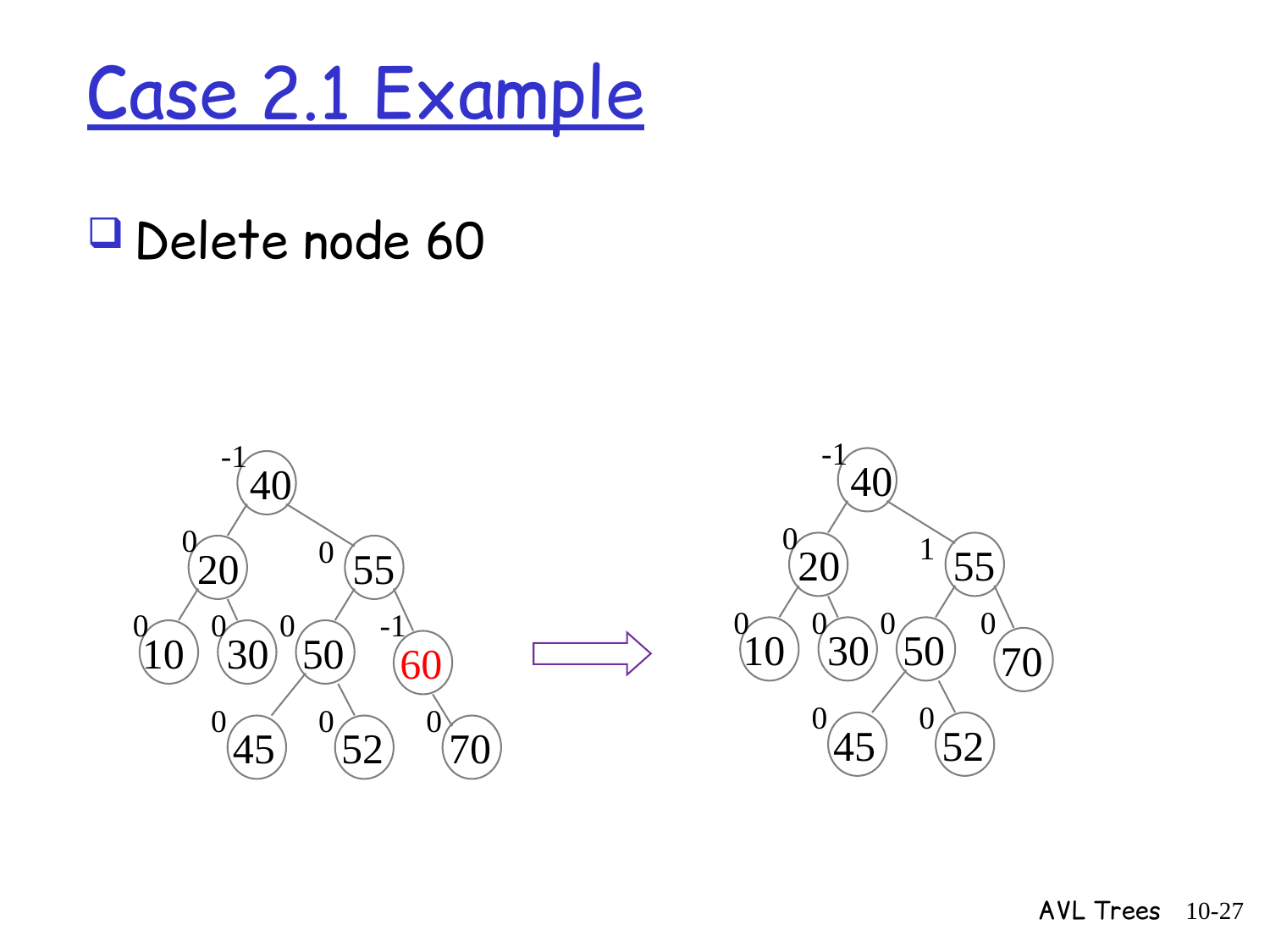

# Case 2.1 Example
Delete node 60
-1

40

0
1
20

55

0
0

0
0

10
30

50

70

0
0
45

52

-1

40

0
0
20

55

0
0

0
-1

10
30

50

60

0
0
0

45

52

70

AVL Trees
10-27